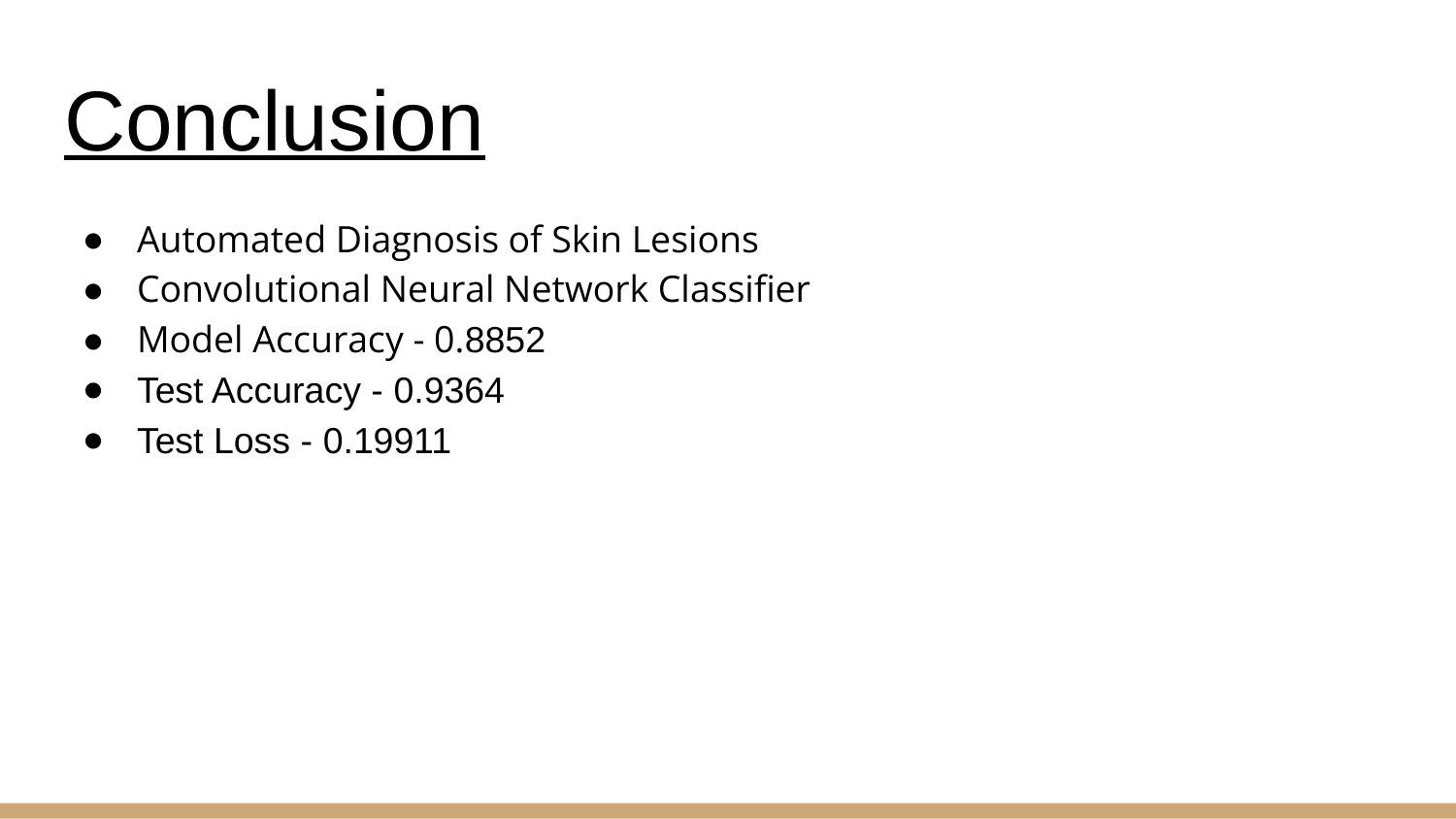

# Conclusion
Automated Diagnosis of Skin Lesions
Convolutional Neural Network Classifier
Model Accuracy - 0.8852
Test Accuracy - 0.9364
Test Loss - 0.19911